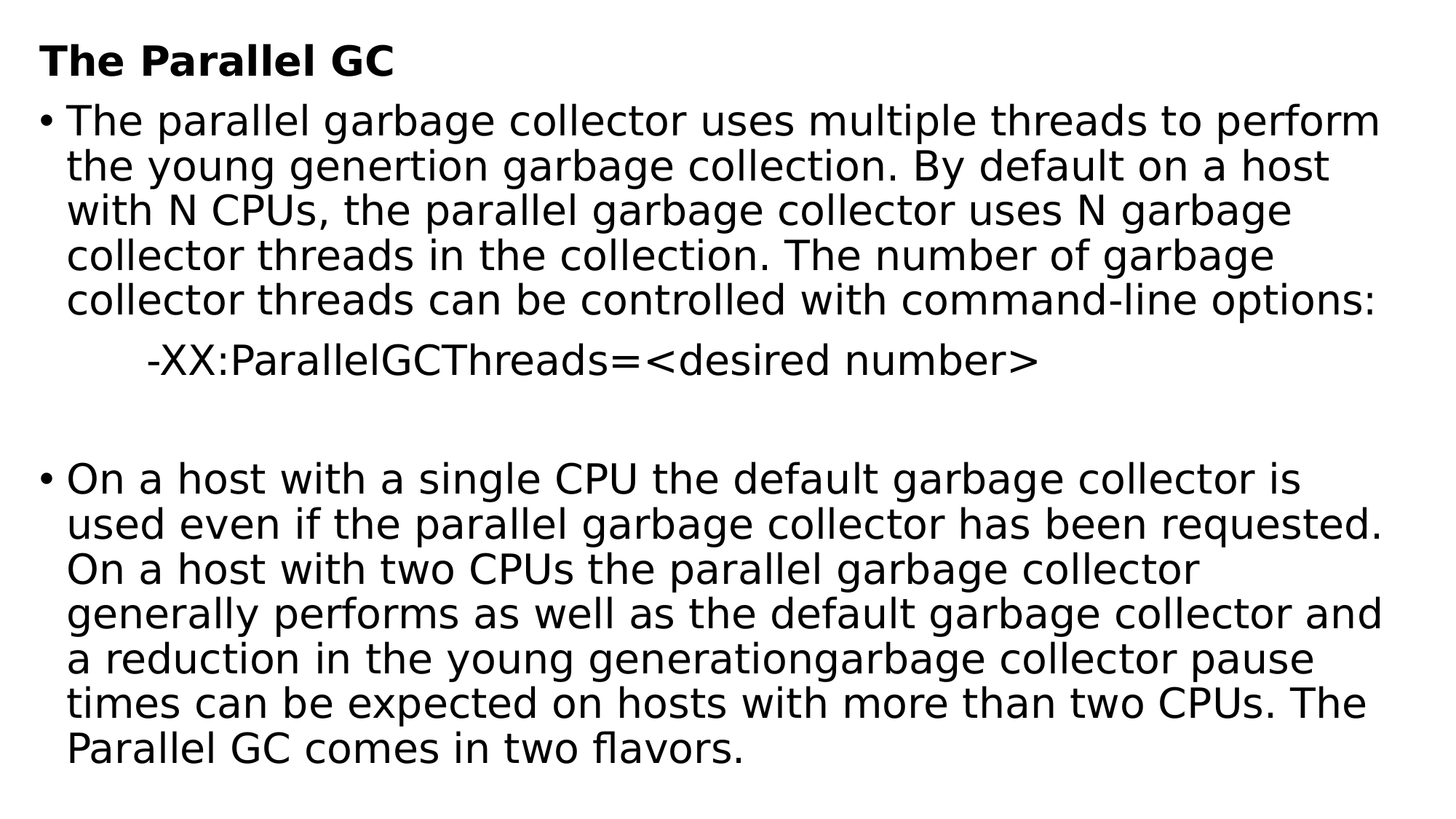

The Parallel GC
The parallel garbage collector uses multiple threads to perform the young genertion garbage collection. By default on a host with N CPUs, the parallel garbage collector uses N garbage collector threads in the collection. The number of garbage collector threads can be controlled with command-line options:
	-XX:ParallelGCThreads=<desired number>

On a host with a single CPU the default garbage collector is used even if the parallel garbage collector has been requested. On a host with two CPUs the parallel garbage collector generally performs as well as the default garbage collector and a reduction in the young generationgarbage collector pause times can be expected on hosts with more than two CPUs. The Parallel GC comes in two flavors.